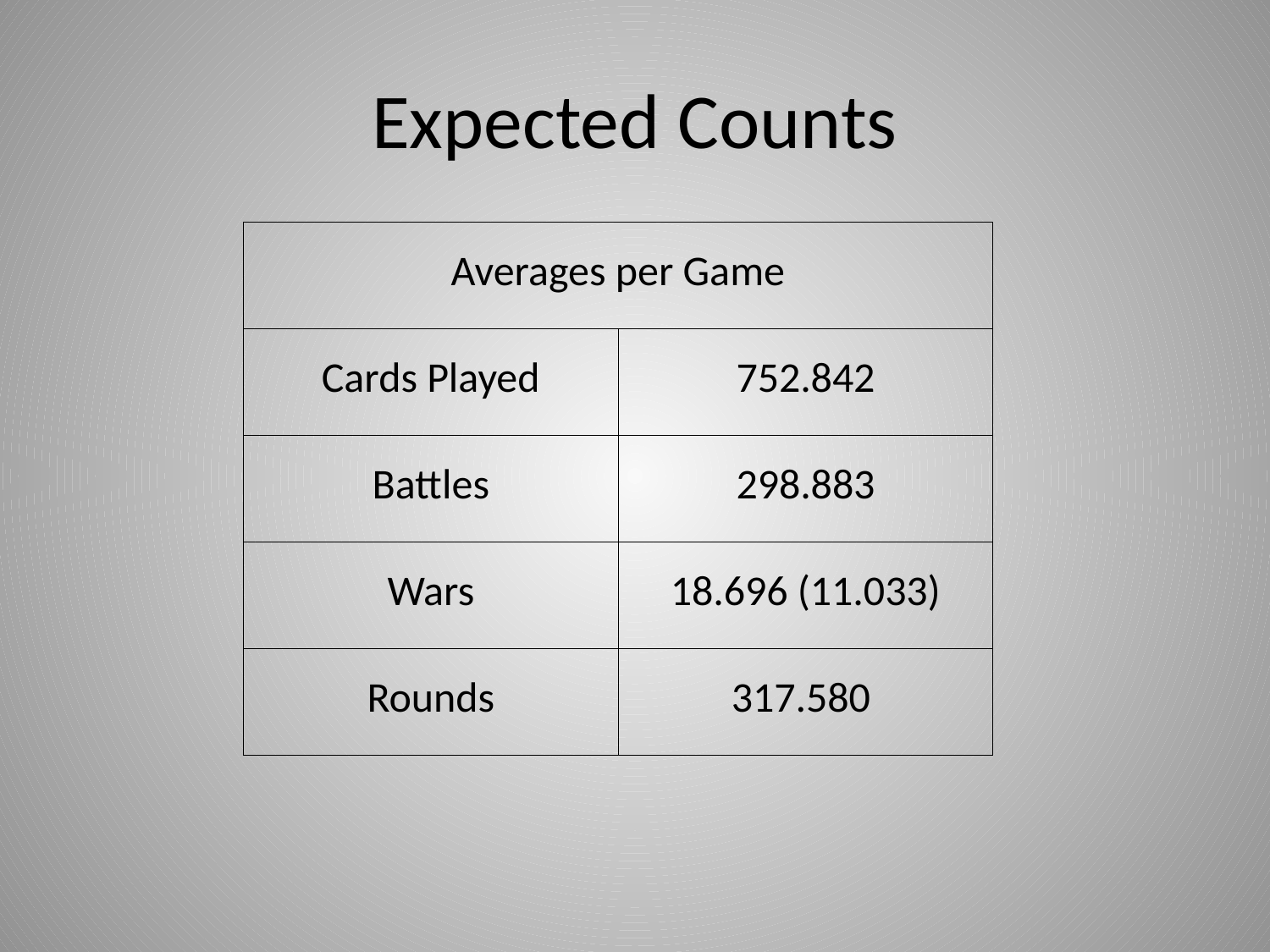

# Expected Counts
| Averages per Game |  |
| --- | --- |
| Cards Played | 752.842 |
| Battles | 298.883 |
| Wars | 18.696 (11.033) |
| Rounds | 317.580 |